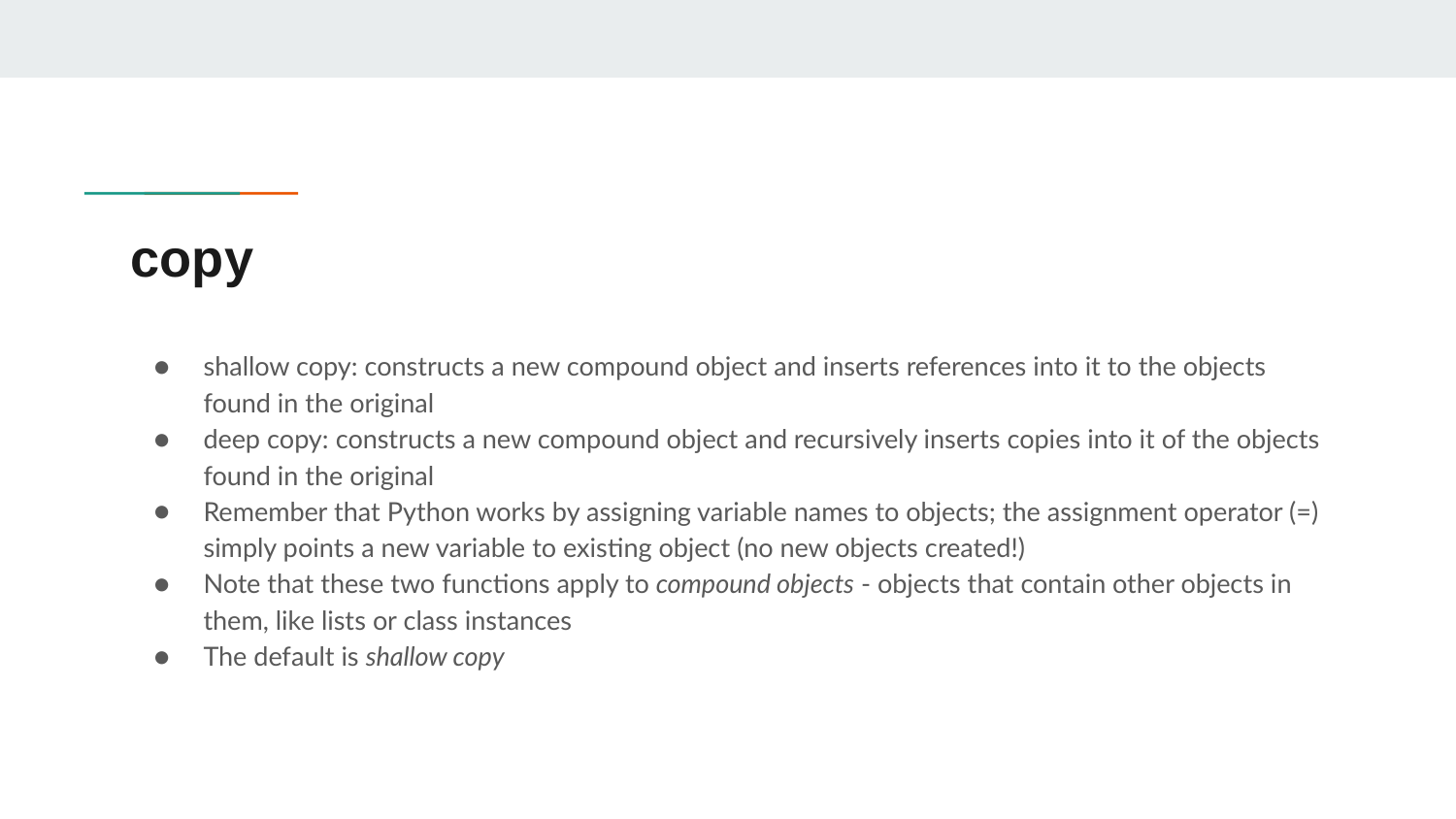

# copy
shallow copy: constructs a new compound object and inserts references into it to the objects found in the original
deep copy: constructs a new compound object and recursively inserts copies into it of the objects found in the original
Remember that Python works by assigning variable names to objects; the assignment operator (=) simply points a new variable to existing object (no new objects created!)
Note that these two functions apply to compound objects - objects that contain other objects in them, like lists or class instances
The default is shallow copy